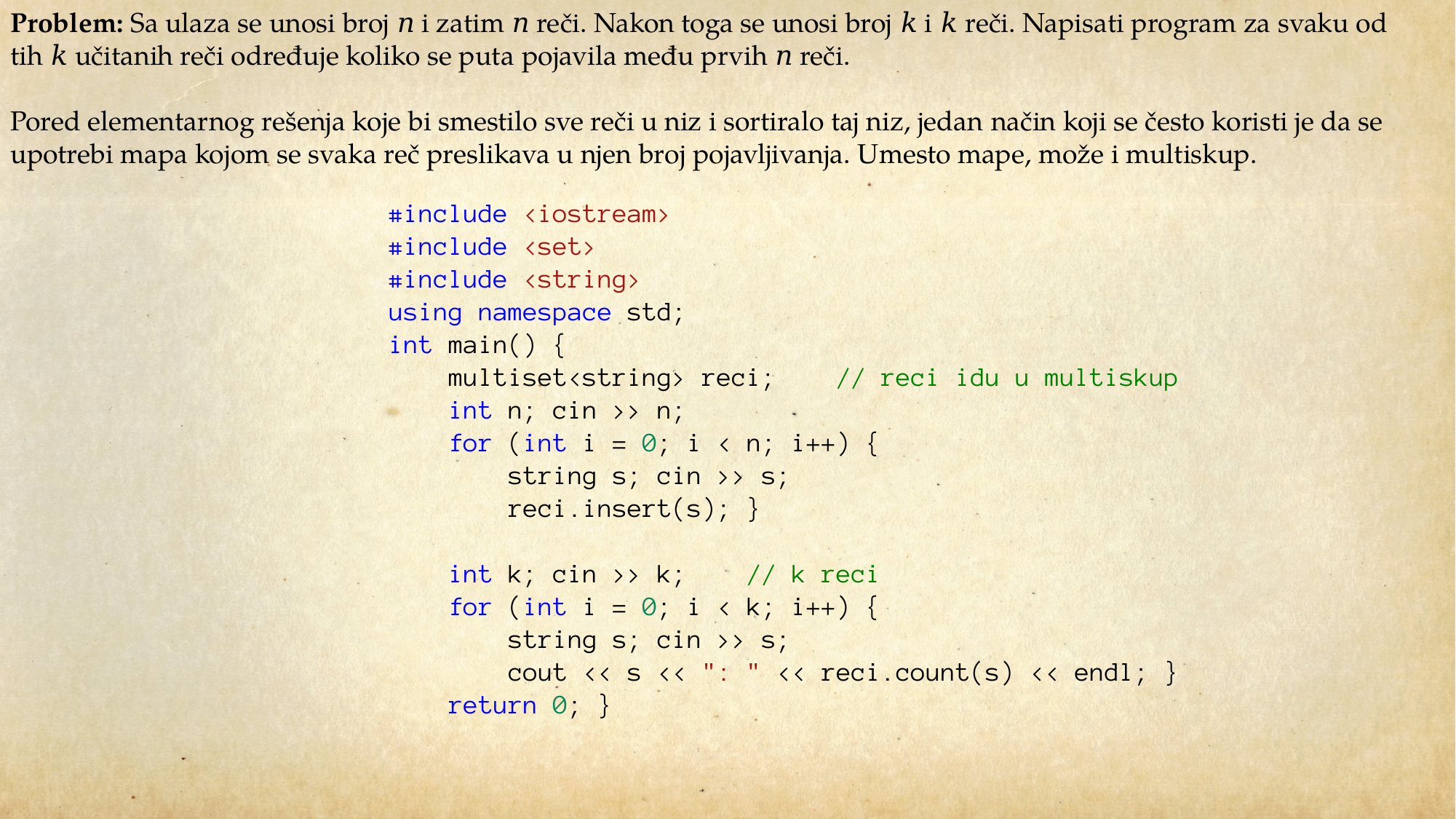

Problem: Sa ulaza se unosi broj 𝑛 i zatim 𝑛 reči. Nakon toga se unosi broj 𝑘 i 𝑘 reči. Napisati program za svaku od tih 𝑘 učitanih reči određuje koliko se puta pojavila među prvih 𝑛 reči.

Pored elementarnog rešenja koje bi smestilo sve reči u niz i sortiralo taj niz, jedan način koji se često koristi je da se upotrebi mapa kojom se svaka reč preslikava u njen broj pojavljivanja. Umesto mape, može i multiskup.
#include <iostream>
#include <set>
#include <string>
using namespace std;
int main() {
    multiset<string> reci;    // reci idu u multiskup
    int n; cin >> n;
    for (int i = 0; i < n; i++) {
        string s; cin >> s;
        reci.insert(s); }
    int k; cin >> k;    // k reci
    for (int i = 0; i < k; i++) {
        string s; cin >> s;
        cout << s << ": " << reci.count(s) << endl; }
    return 0; }